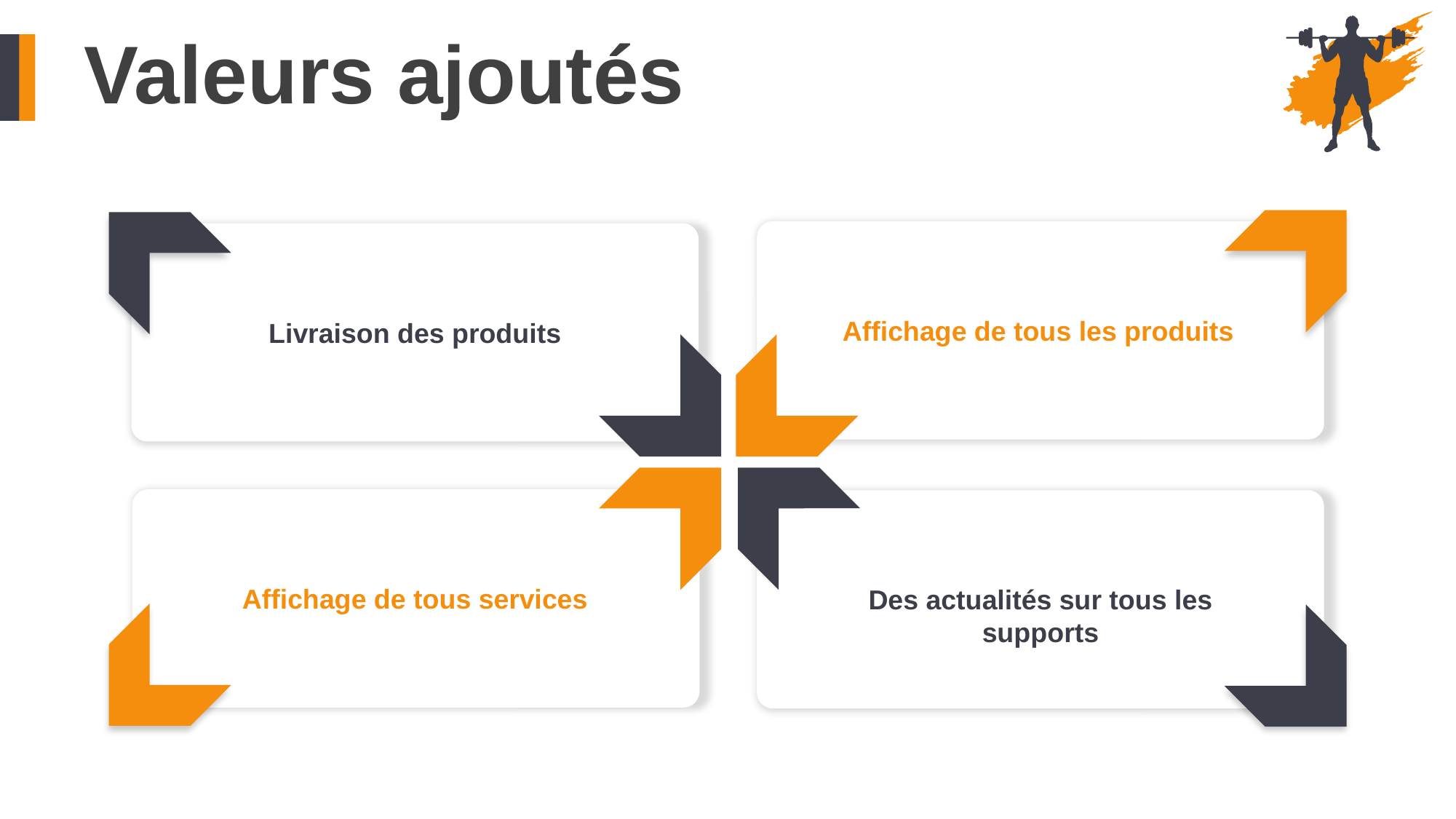

Valeurs ajoutés

Affichage de tous les produits
Livraison des produits

Affichage de tous services
Des actualités sur tous les supports